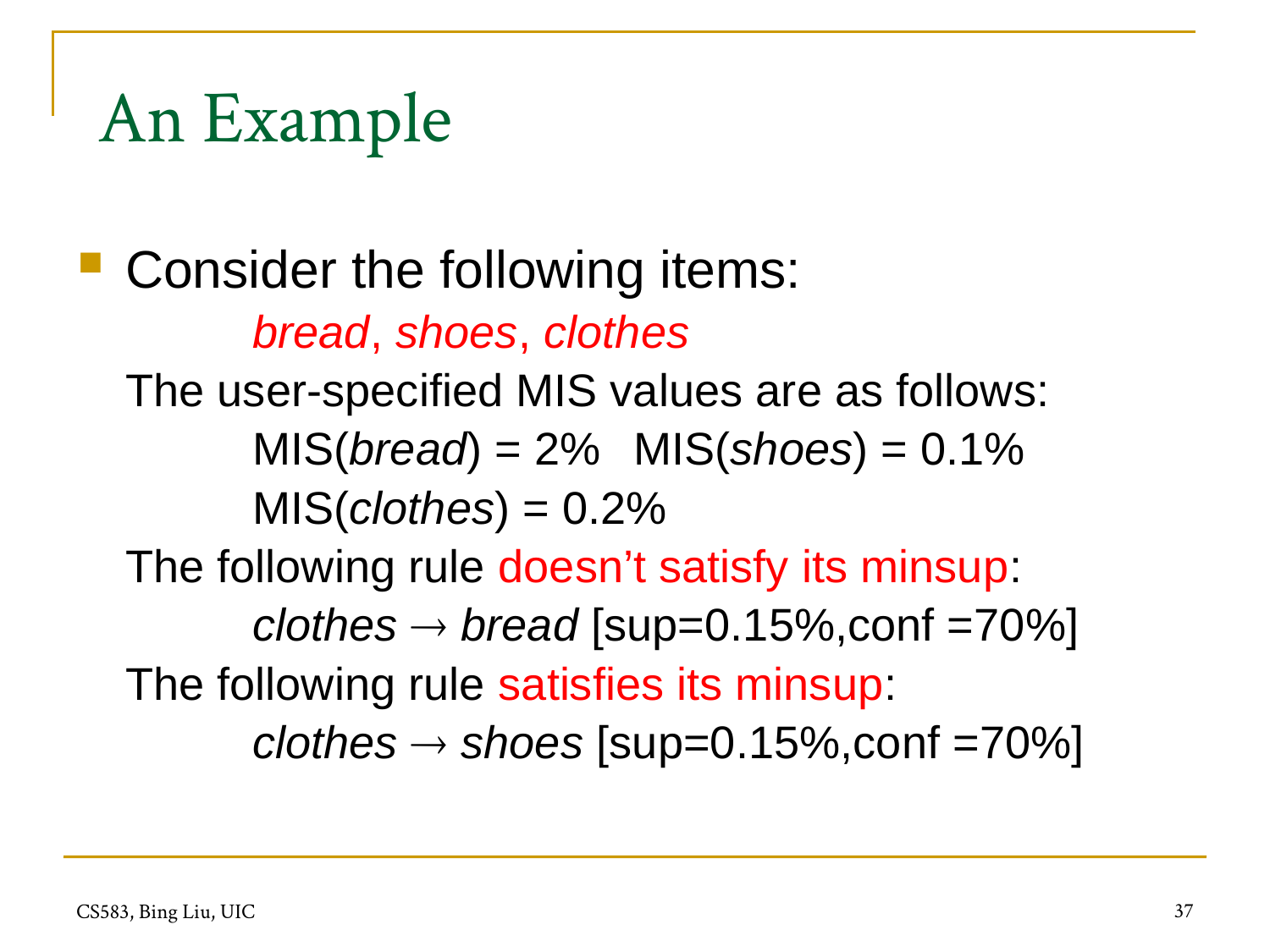

# An Example
Consider the following items:
		bread, shoes, clothes
	The user-specified MIS values are as follows:
		MIS(bread) = 2% 	MIS(shoes) = 0.1%
		MIS(clothes) = 0.2%
	The following rule doesn’t satisfy its minsup:
		clothes → bread [sup=0.15%,conf =70%]
	The following rule satisfies its minsup:
		clothes → shoes [sup=0.15%,conf =70%]

37
CS583, Bing Liu, UIC